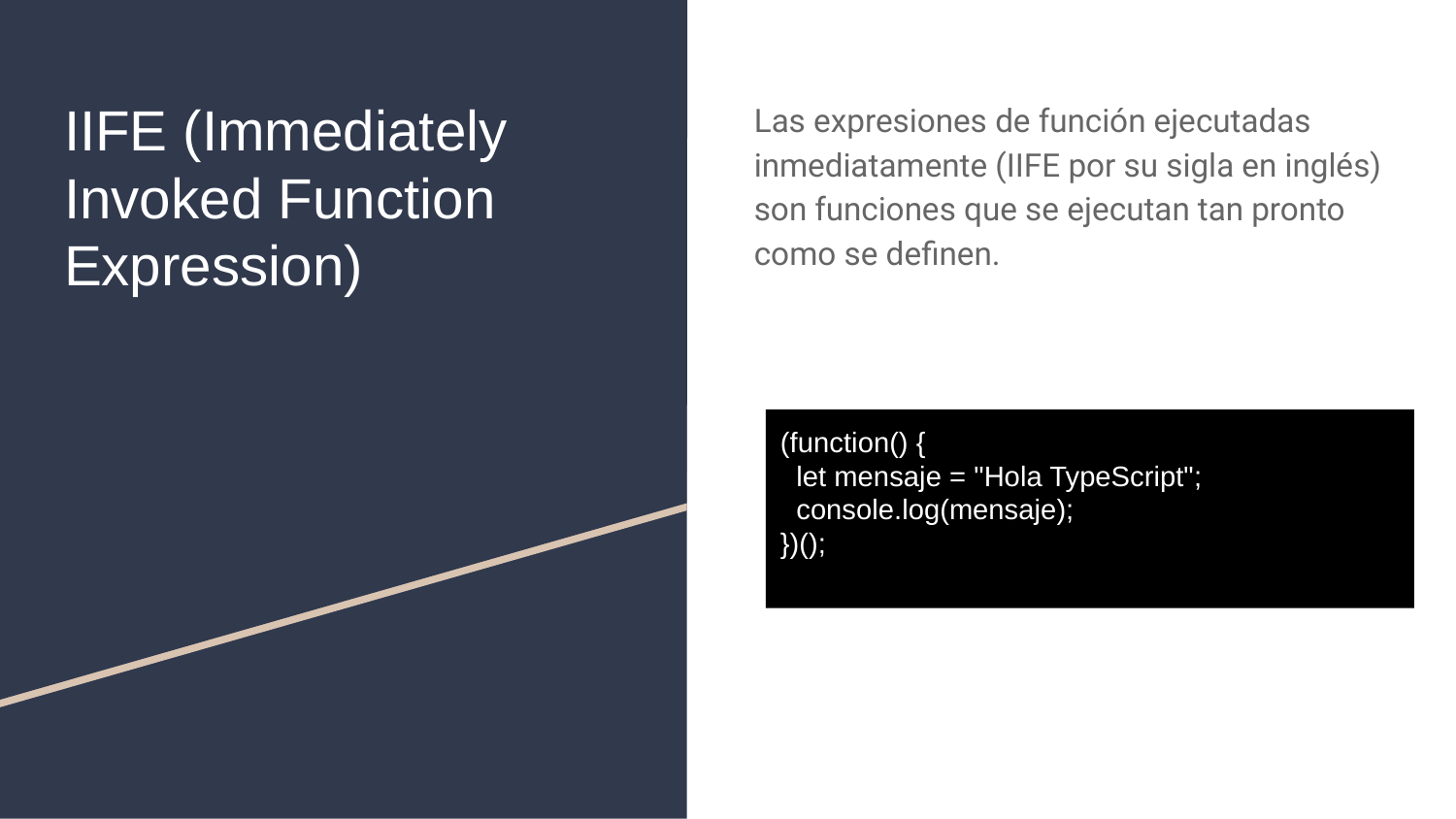

# IIFE (Immediately Invoked Function Expression)
Las expresiones de función ejecutadas inmediatamente (IIFE por su sigla en inglés) son funciones que se ejecutan tan pronto como se definen.
(function() {
  let mensaje = "Hola TypeScript";
  console.log(mensaje);
})();